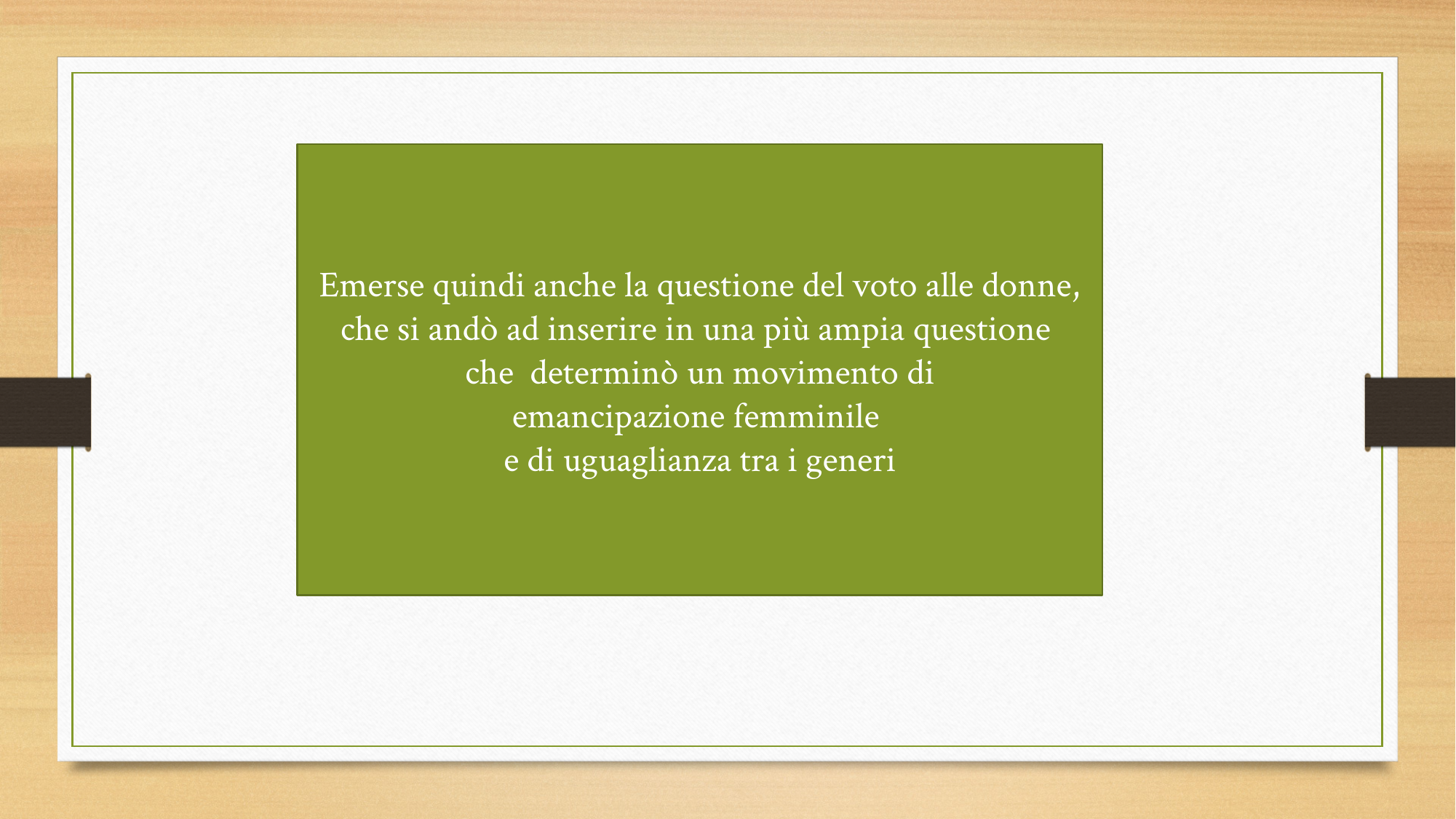

Emerse quindi anche la questione del voto alle donne,
che si andò ad inserire in una più ampia questione
che  determinò un movimento di
emancipazione femminile
e di uguaglianza tra i generi